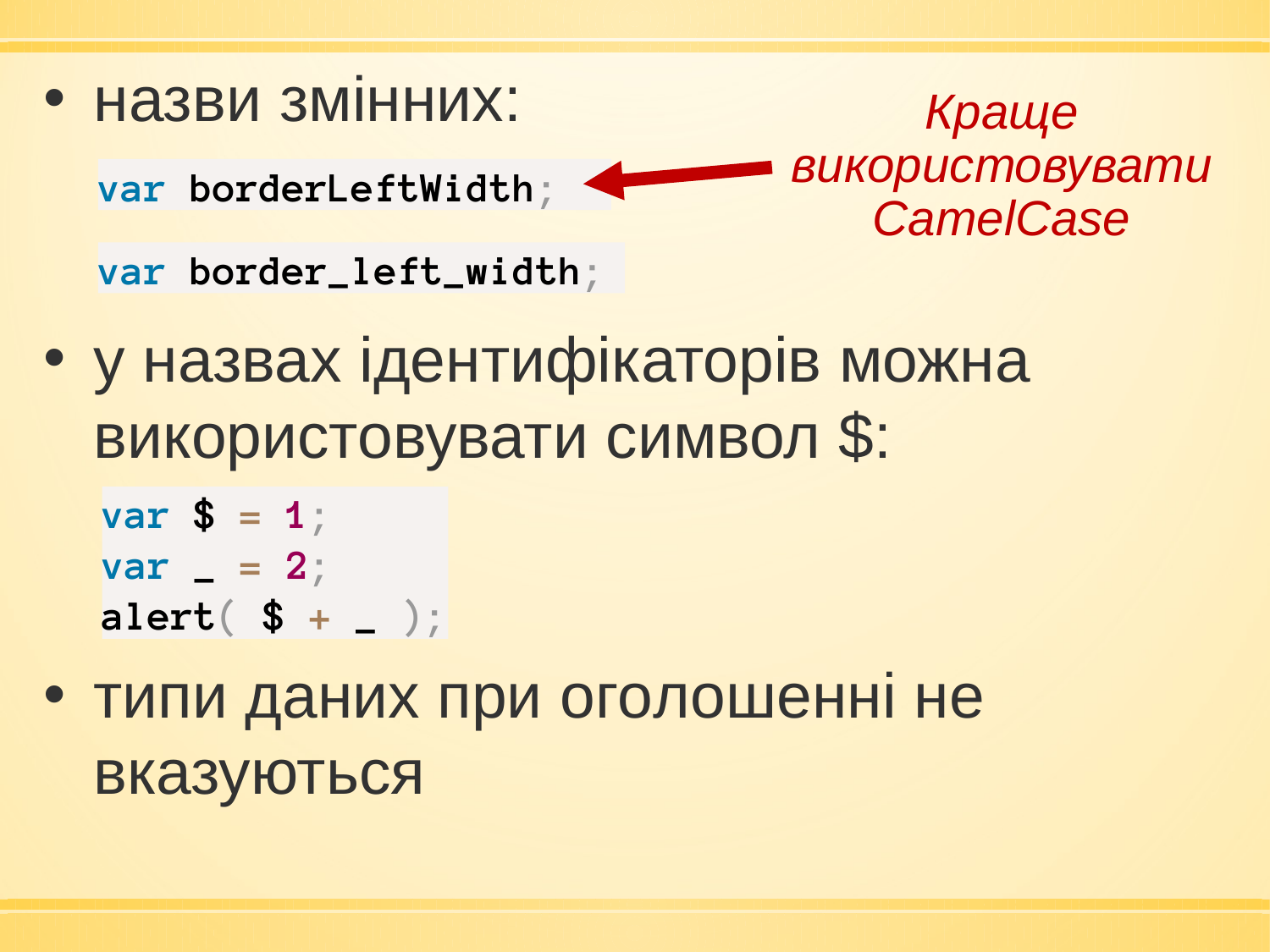

назви змінних:

у назвах ідентифікаторів можна використовувати символ $:

типи даних при оголошенні не вказуються

Краще використовувати CamelCase
var borderLeftWidth;
var border_left_width;
var $ = 1;
var _ = 2;
alert( $ + _ );